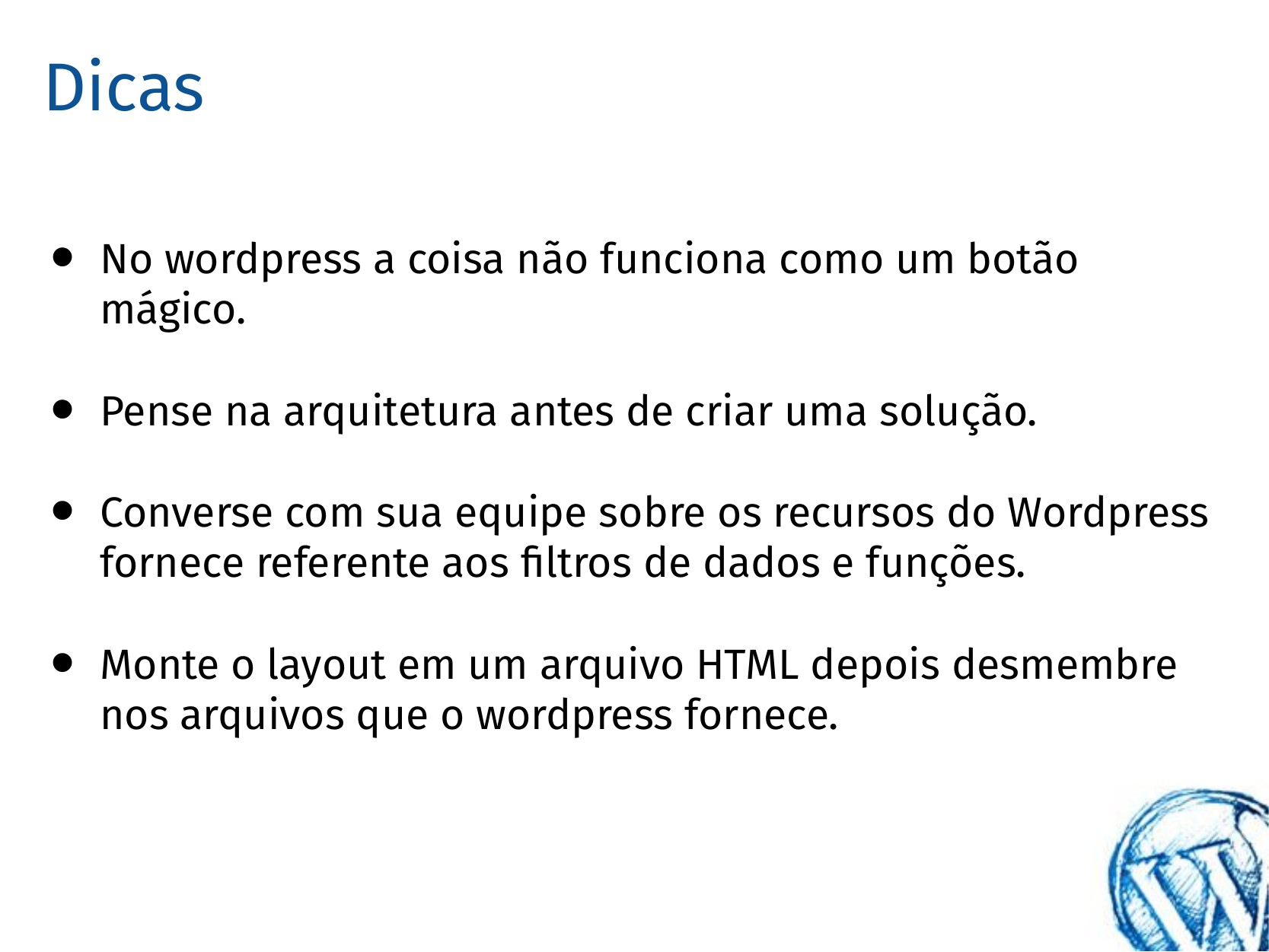

# Dicas
No wordpress a coisa não funciona como um botão mágico.

Pense na arquitetura antes de criar uma solução.

Converse com sua equipe sobre os recursos do Wordpress fornece referente aos filtros de dados e funções.

Monte o layout em um arquivo HTML depois desmembre nos arquivos que o wordpress fornece.